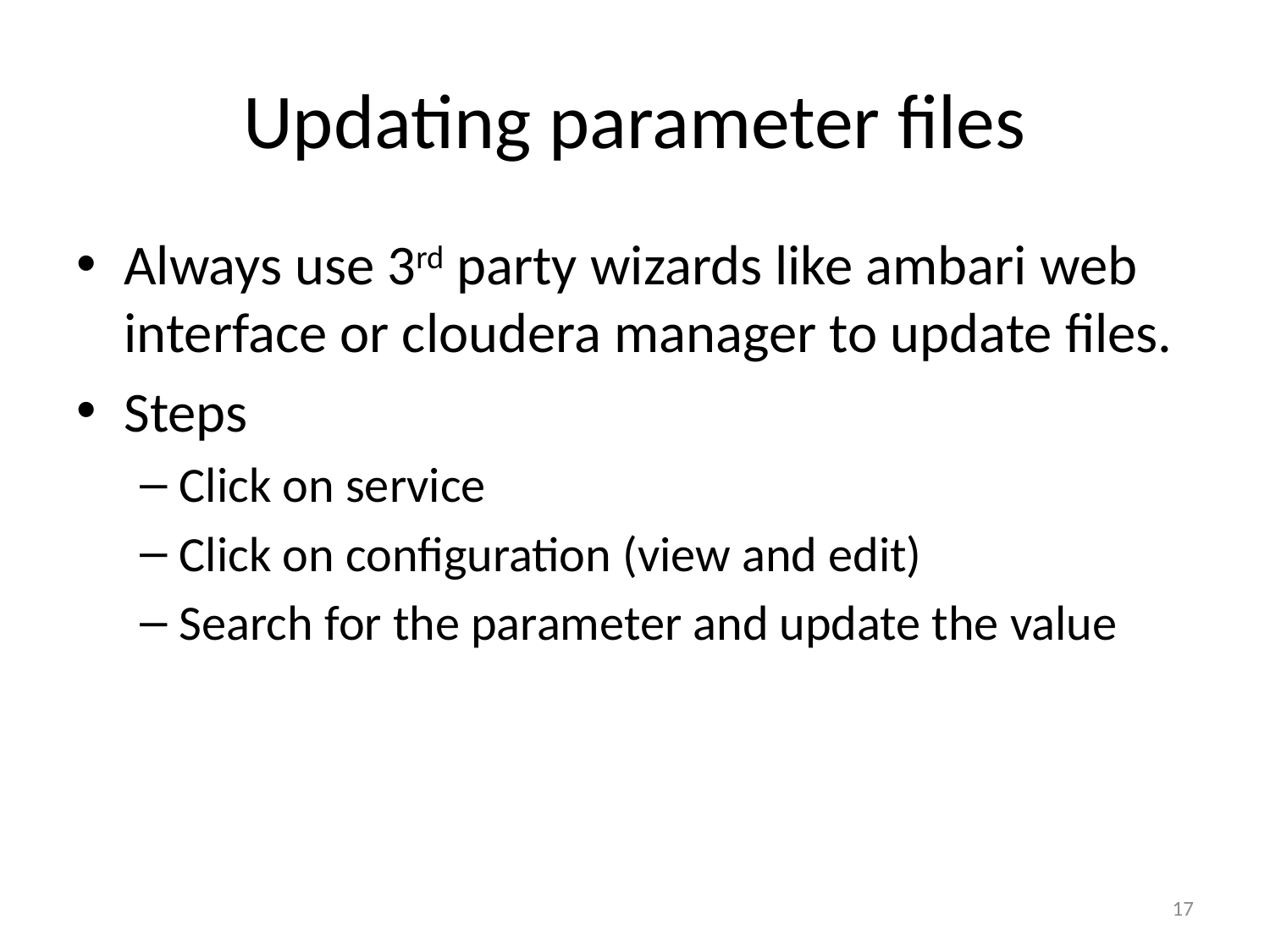

# Updating parameter files
Always use 3rd party wizards like ambari web interface or cloudera manager to update files.
Steps
Click on service
Click on configuration (view and edit)
Search for the parameter and update the value
17